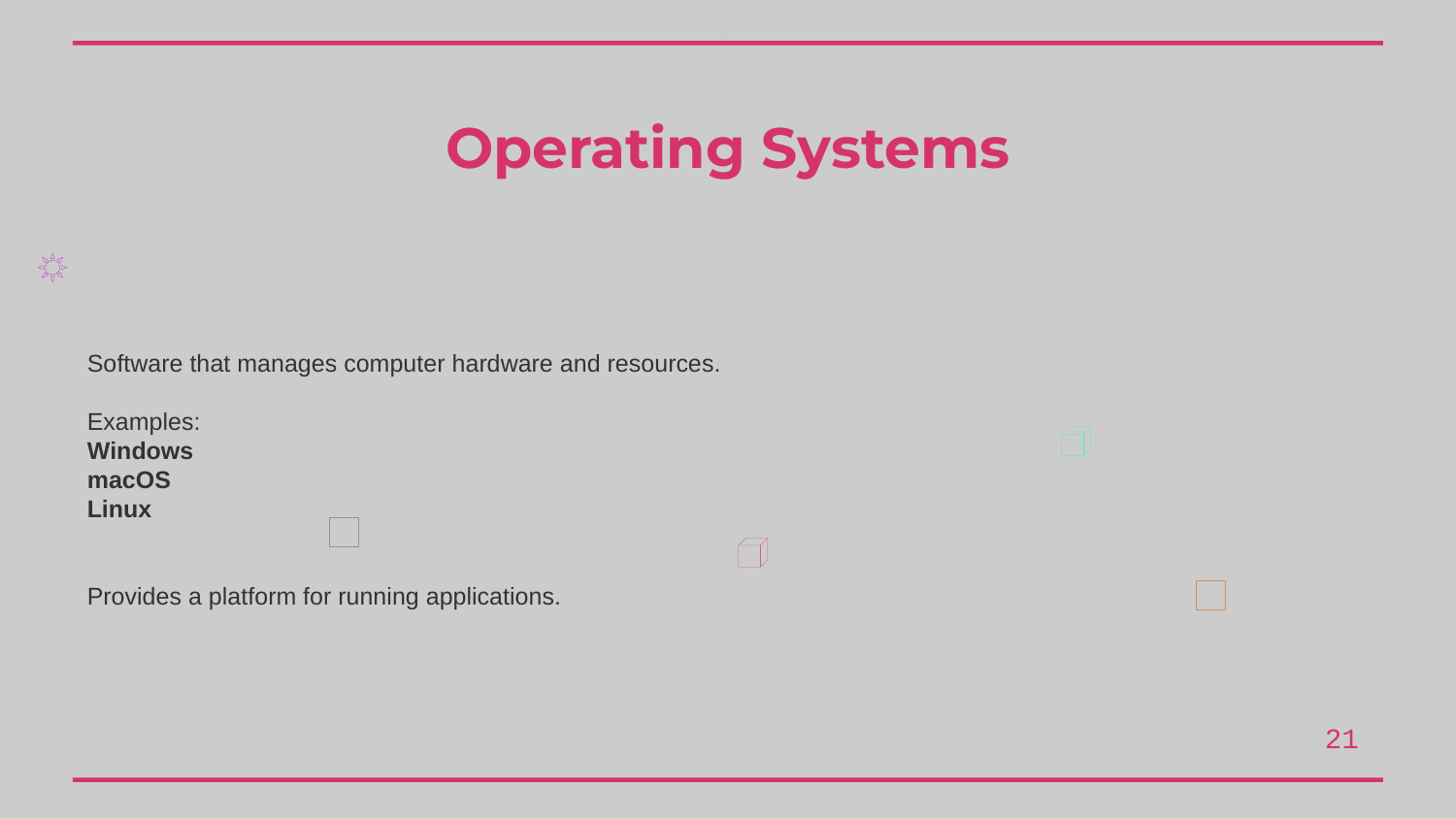

Operating Systems

Software that manages computer hardware and resources.

Examples:
Windows
macOS
Linux

Provides a platform for running applications.

21